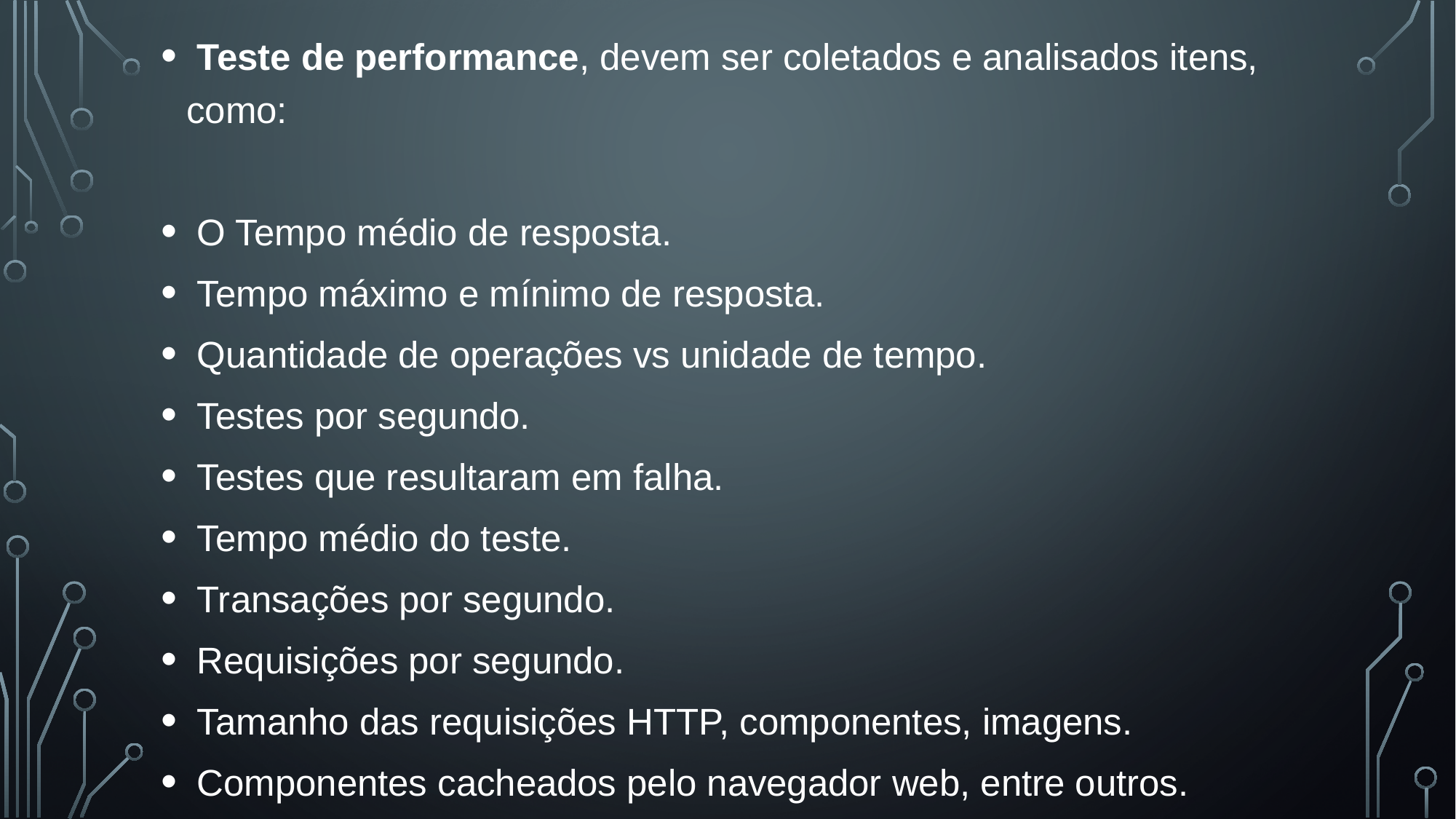

Teste de performance, devem ser coletados e analisados itens, como:

 O Tempo médio de resposta.
 Tempo máximo e mínimo de resposta.
 Quantidade de operações vs unidade de tempo.
 Testes por segundo.
 Testes que resultaram em falha.
 Tempo médio do teste.
 Transações por segundo.
 Requisições por segundo.
 Tamanho das requisições HTTP, componentes, imagens.
 Componentes cacheados pelo navegador web, entre outros.